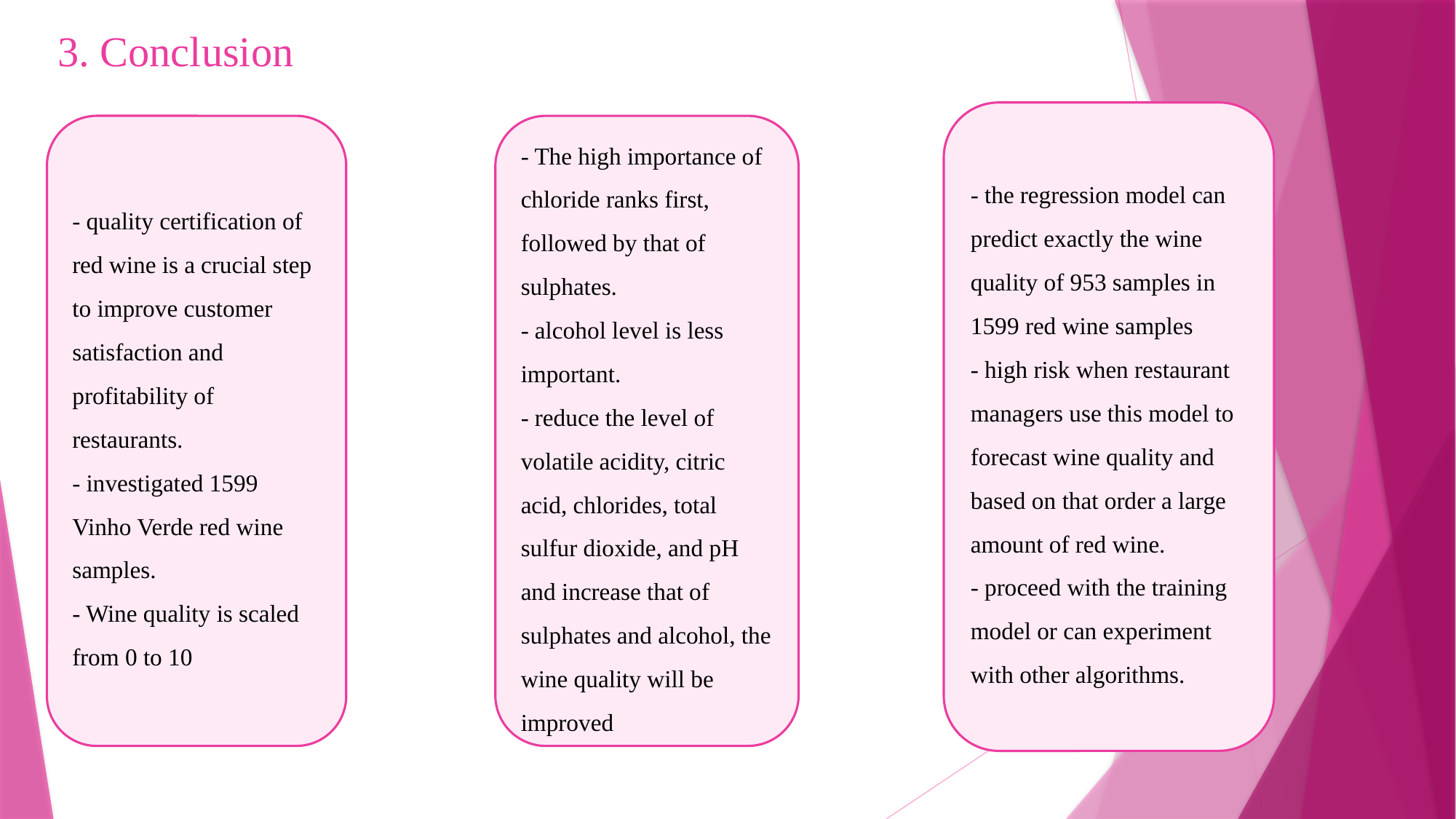

# 3. Conclusion
- the regression model can predict exactly the wine quality of 953 samples in 1599 red wine samples
- high risk when restaurant managers use this model to forecast wine quality and based on that order a large amount of red wine.
- proceed with the training model or can experiment with other algorithms.
- quality certification of red wine is a crucial step to improve customer satisfaction and profitability of restaurants.
- investigated 1599 Vinho Verde red wine samples.
- Wine quality is scaled from 0 to 10
- The high importance of chloride ranks first, followed by that of sulphates.
- alcohol level is less important.
- reduce the level of volatile acidity, citric acid, chlorides, total sulfur dioxide, and pH and increase that of sulphates and alcohol, the wine quality will be improved